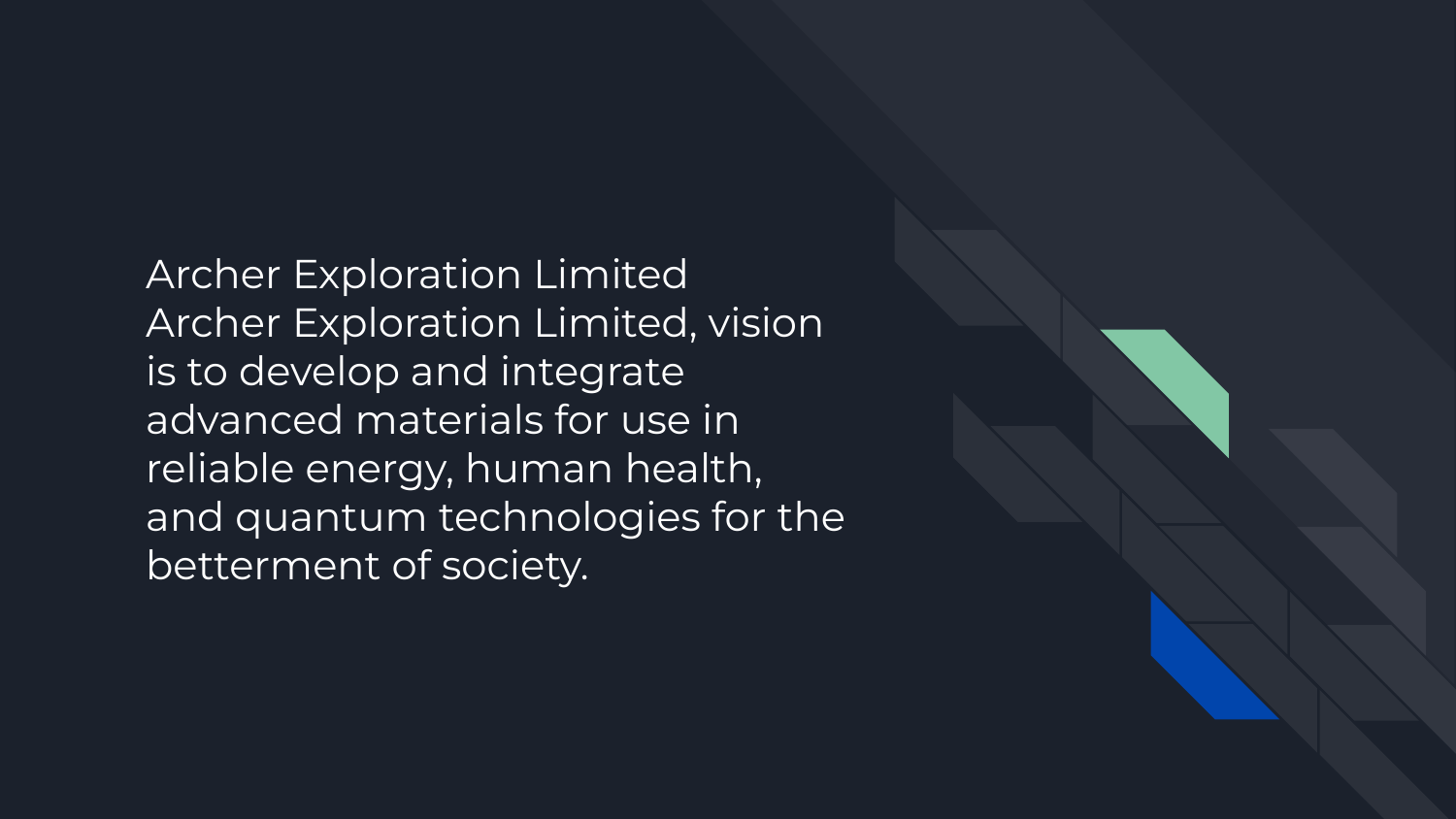

# Archer Exploration Limited Archer Exploration Limited, vision is to develop and integrate advanced materials for use in reliable energy, human health, and quantum technologies for the betterment of society.